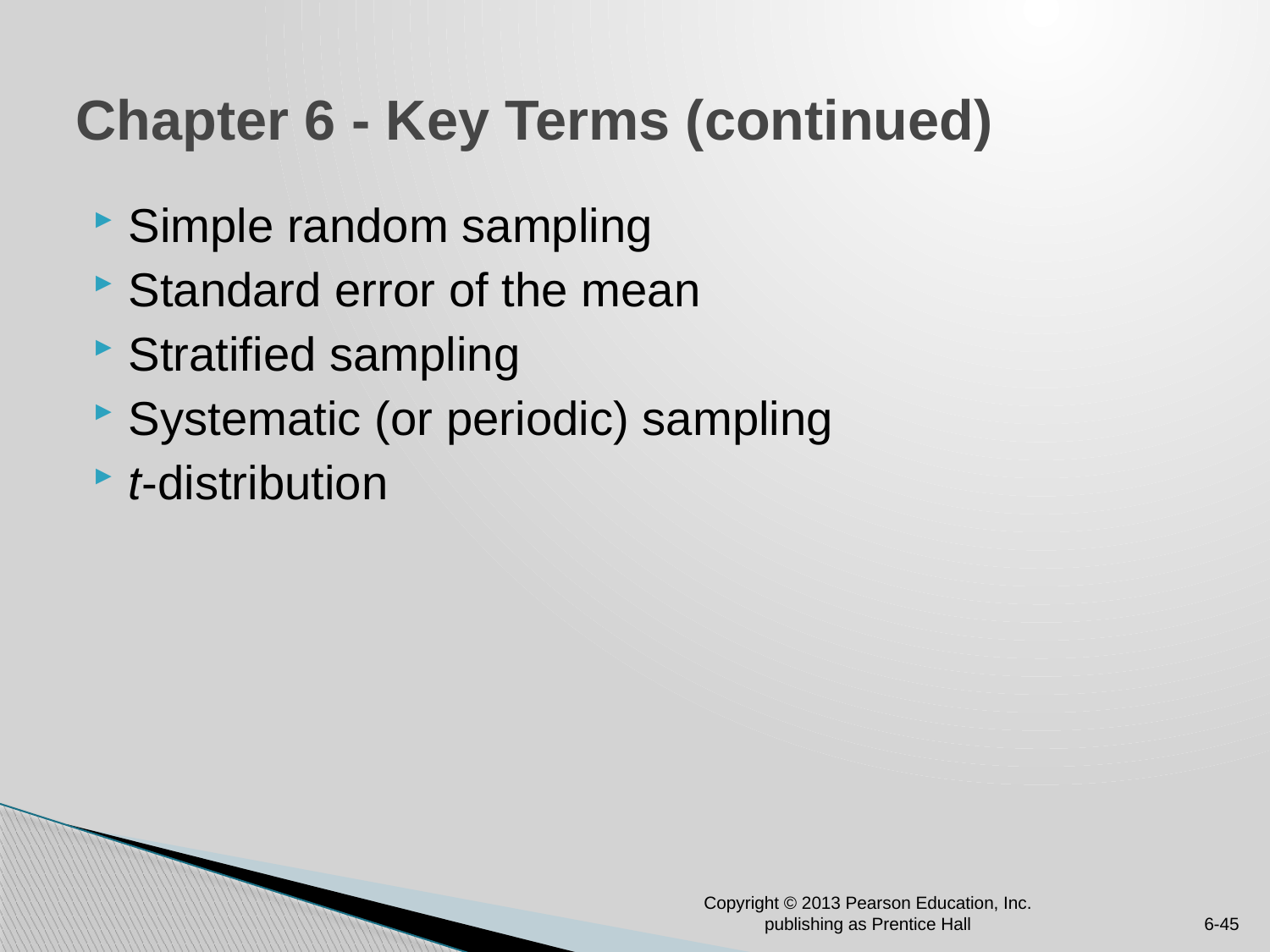

# Chapter 6 - Key Terms (continued)
Simple random sampling
Standard error of the mean
Stratified sampling
Systematic (or periodic) sampling
t-distribution

Copyright © 2013 Pearson Education, Inc. publishing as Prentice Hall
6-45